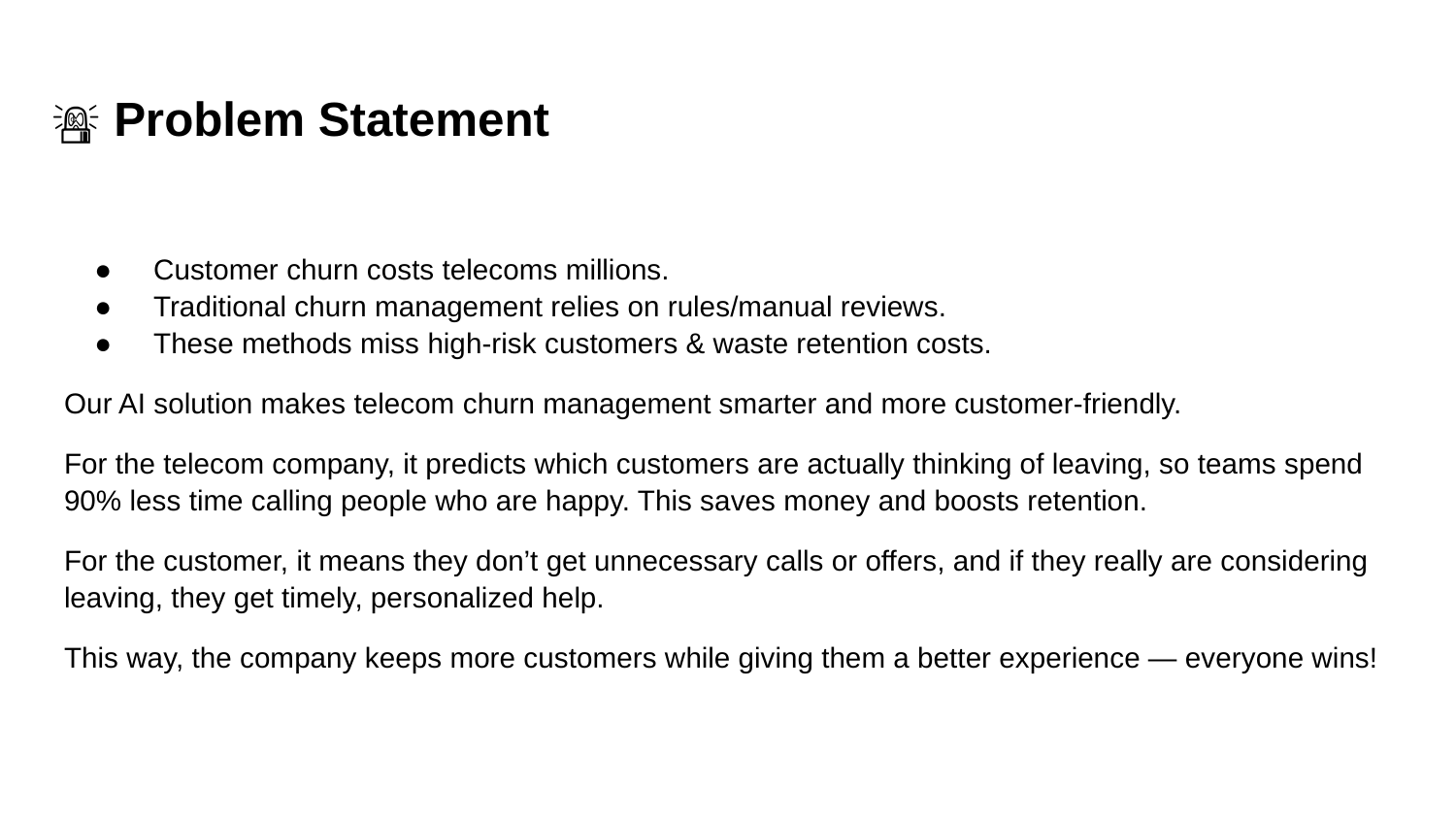

# 🚨 Problem Statement

Customer churn costs telecoms millions.
Traditional churn management relies on rules/manual reviews.
These methods miss high-risk customers & waste retention costs.
Our AI solution makes telecom churn management smarter and more customer-friendly.
For the telecom company, it predicts which customers are actually thinking of leaving, so teams spend 90% less time calling people who are happy. This saves money and boosts retention.
For the customer, it means they don’t get unnecessary calls or offers, and if they really are considering leaving, they get timely, personalized help.
This way, the company keeps more customers while giving them a better experience — everyone wins!